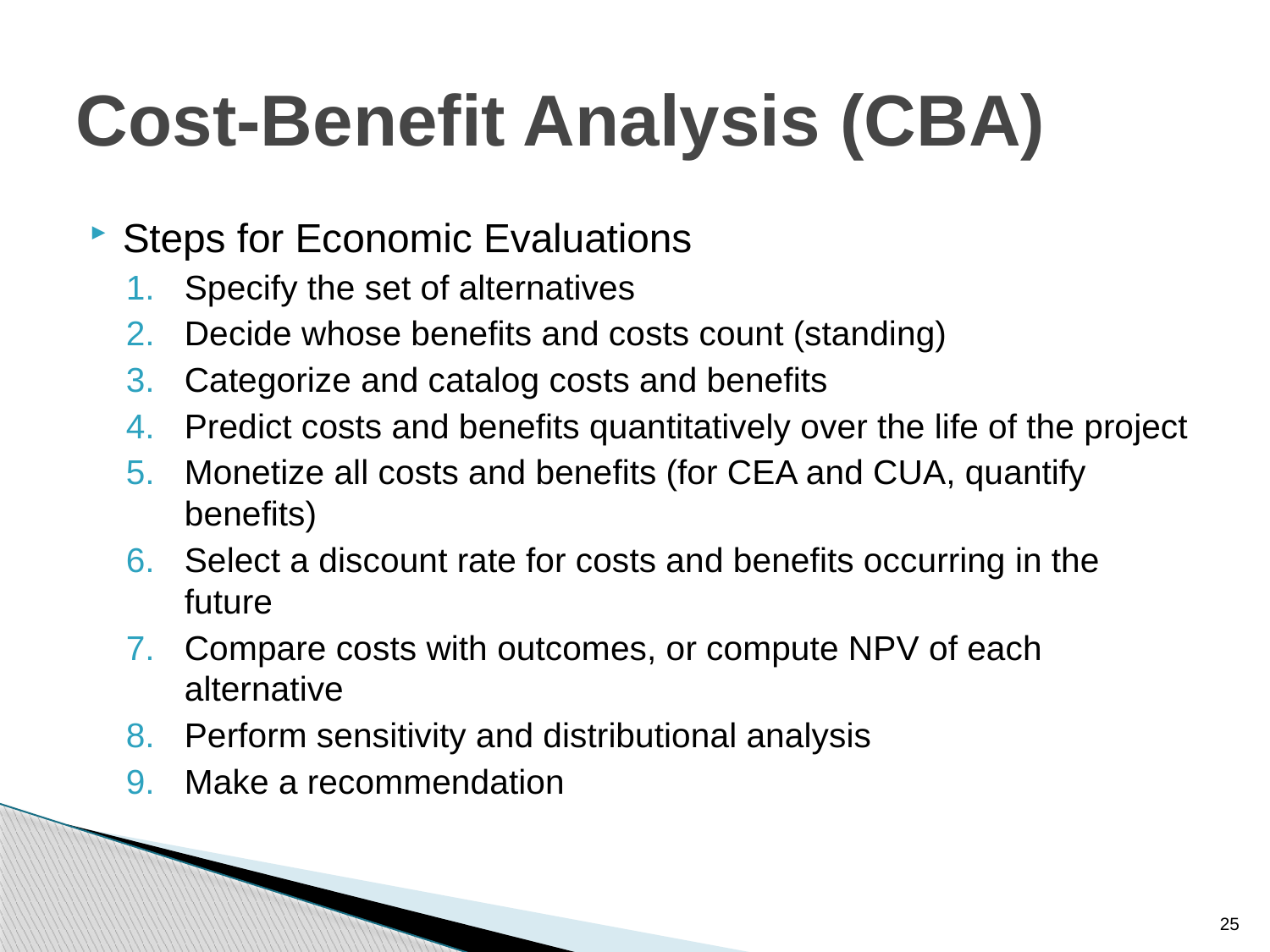

# Cost-Benefit Analysis (CBA)
Steps for Economic Evaluations
Specify the set of alternatives
Decide whose benefits and costs count (standing)
Categorize and catalog costs and benefits
Predict costs and benefits quantitatively over the life of the project
Monetize all costs and benefits (for CEA and CUA, quantify benefits)
Select a discount rate for costs and benefits occurring in the future
Compare costs with outcomes, or compute NPV of each alternative
Perform sensitivity and distributional analysis
Make a recommendation
25